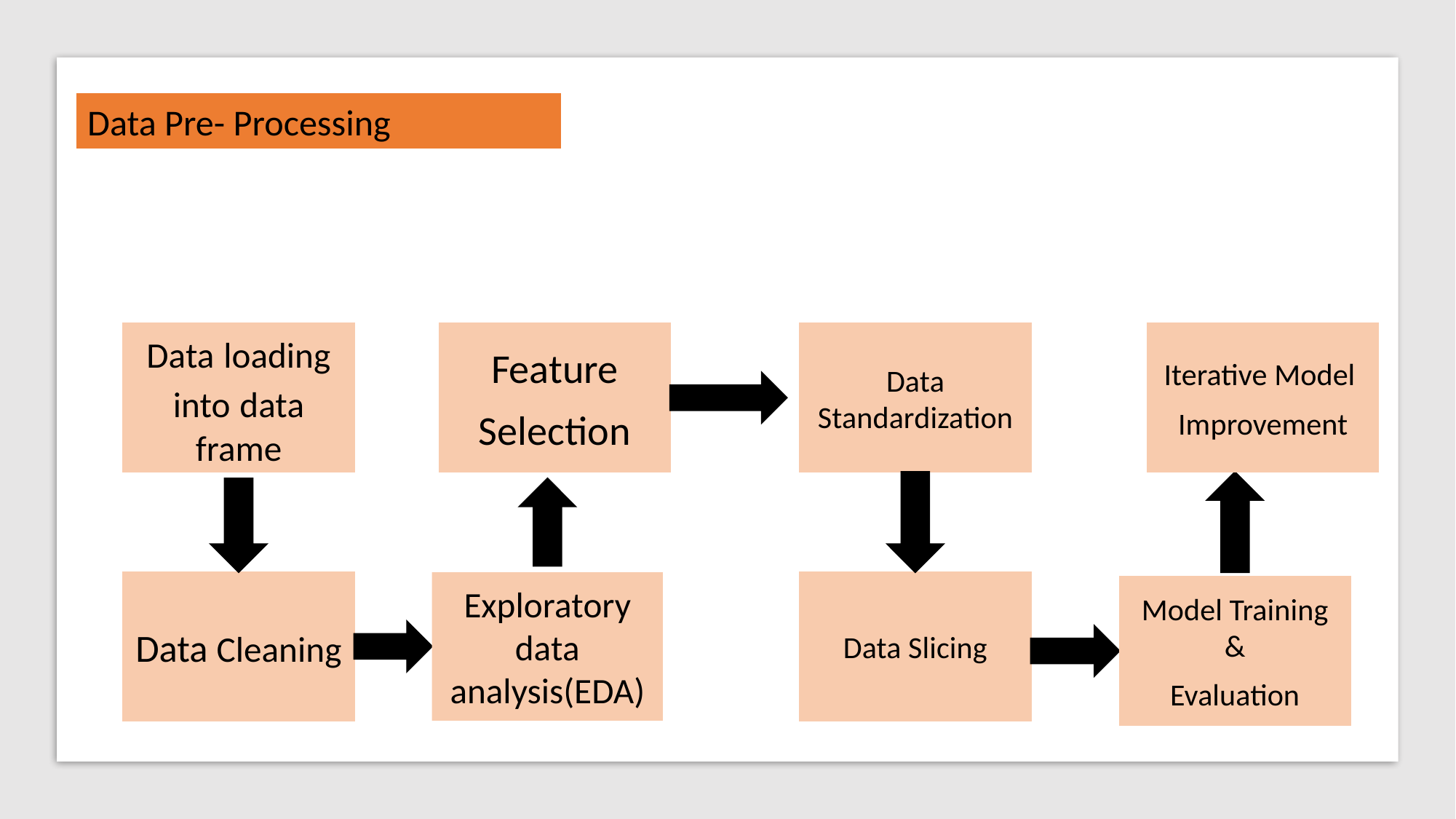

Data Pre- Processing
Iterative Model
Improvement
Feature
Selection
Data Standardization
Data loading into data frame

Data Cleaning
Exploratory data analysis(EDA)
Data Slicing
Model Training &
Evaluation